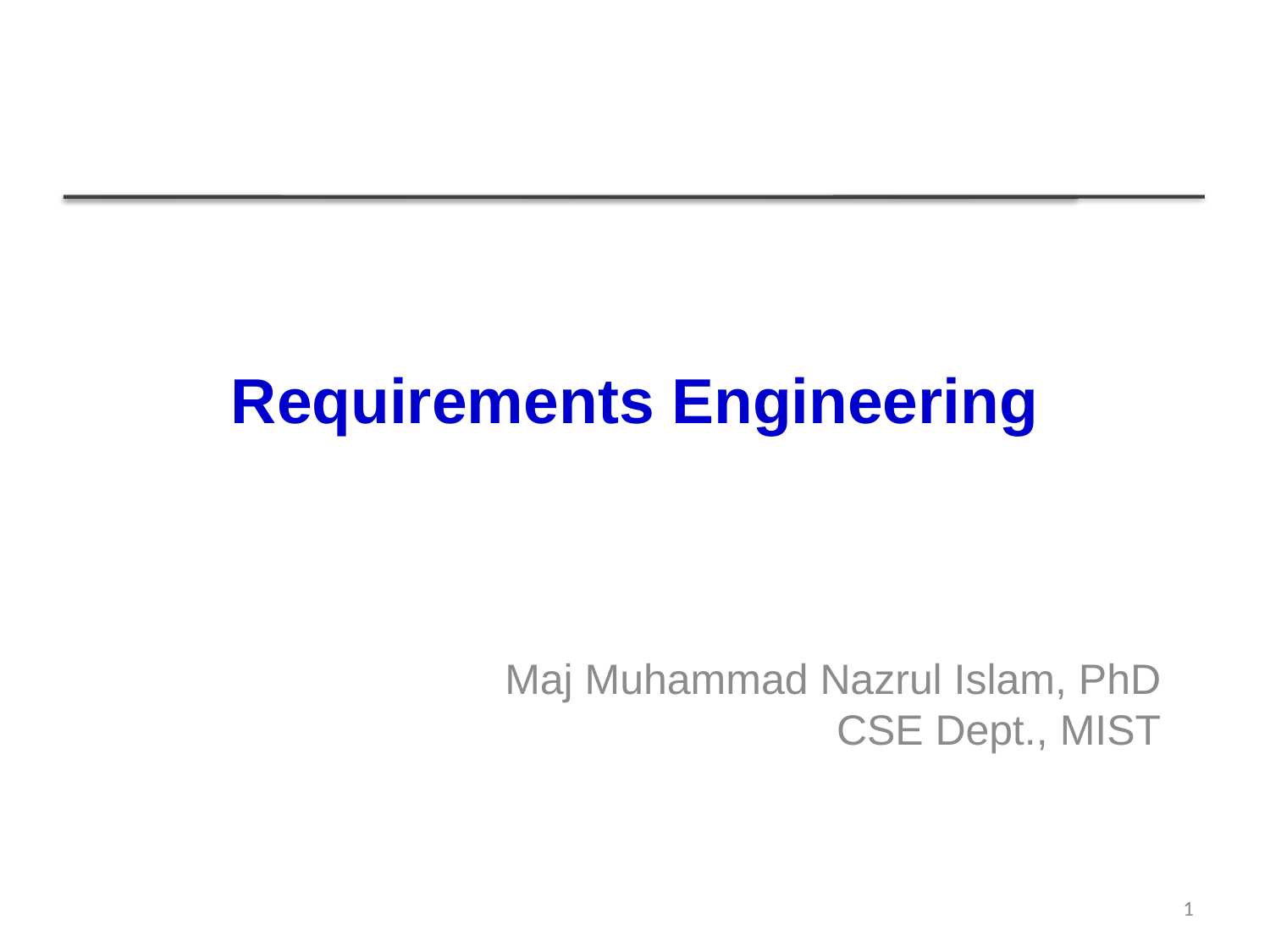

# Requirements Engineering
Maj Muhammad Nazrul Islam, PhD
CSE Dept., MIST
1